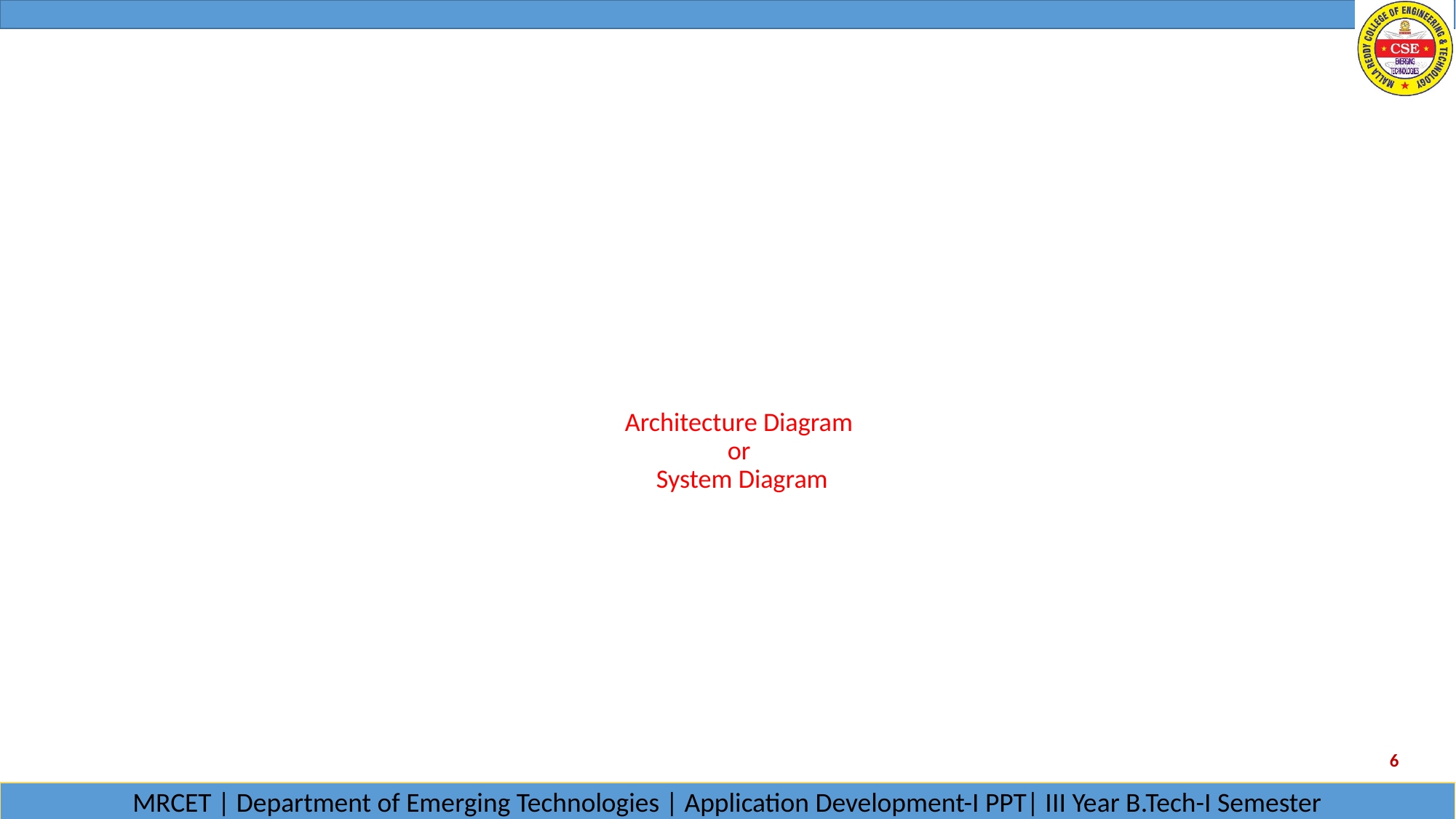

# Architecture Diagram or System Diagram
6